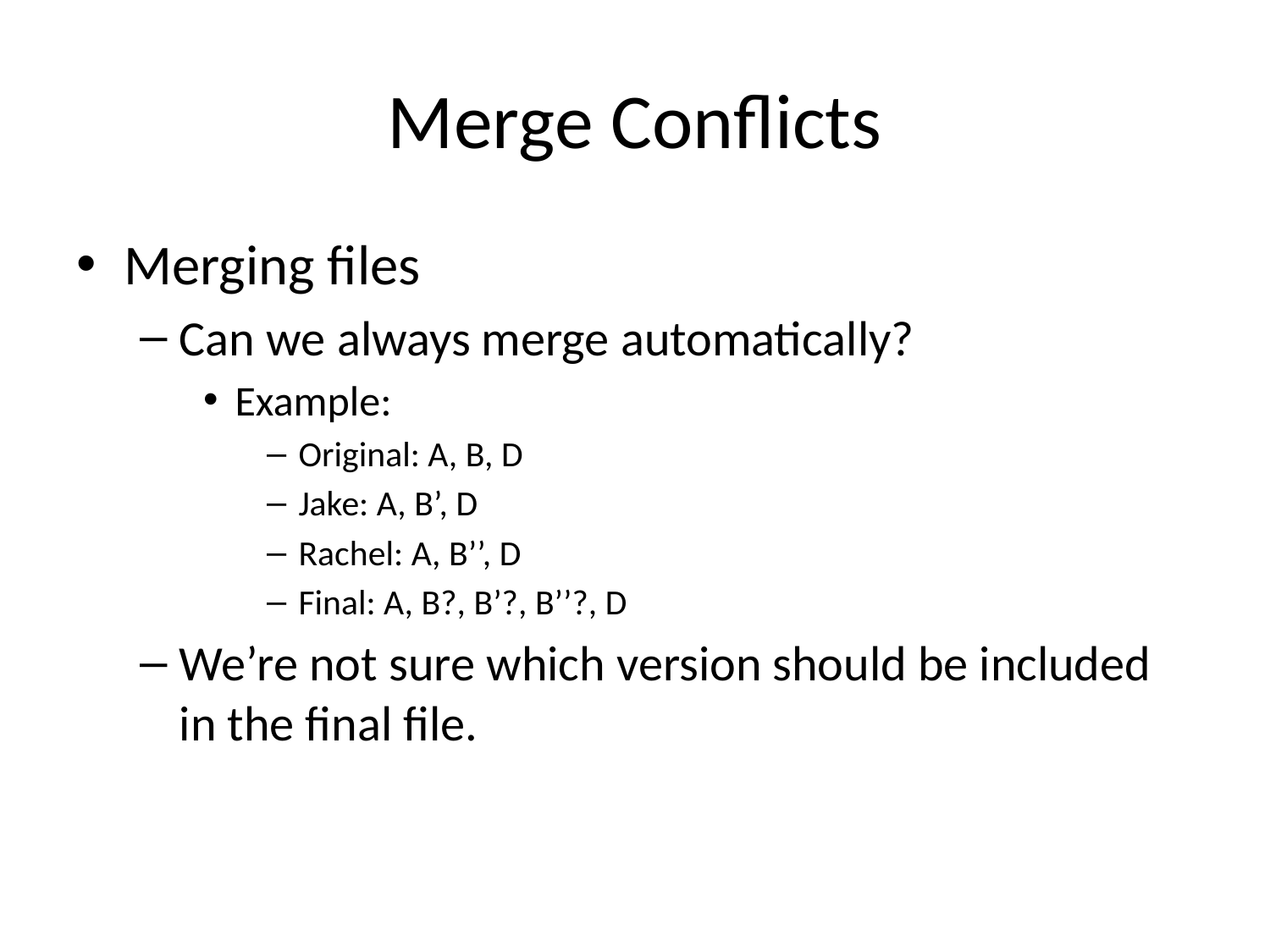

# Merge Conflicts
Merging files
Can we always merge automatically?
Example:
Original: A, B, D
Jake: A, B’, D
Rachel: A, B’’, D
Final: A, B?, B’?, B’’?, D
We’re not sure which version should be included in the final file.